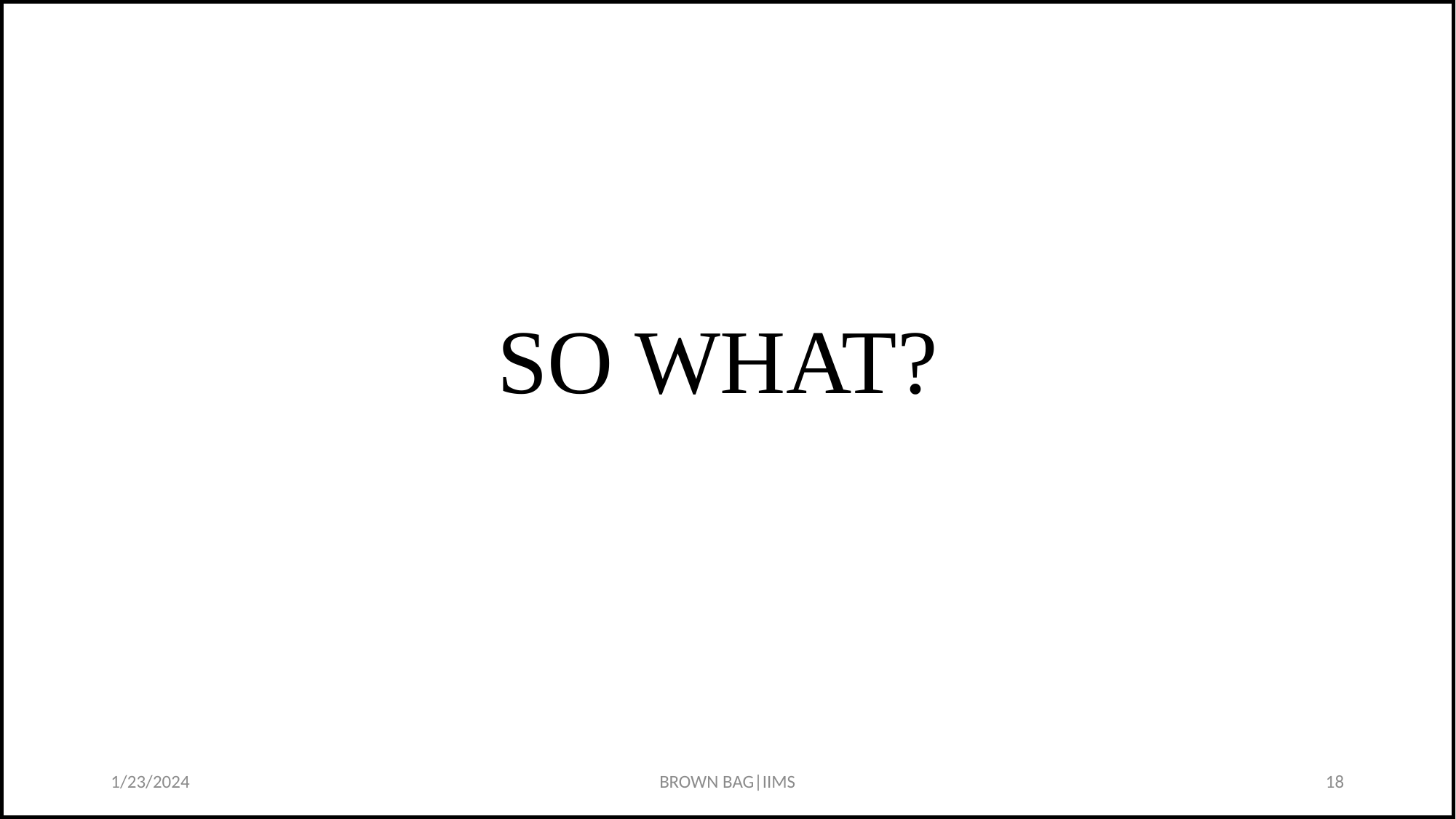

# SO WHAT?
1/23/2024
BROWN BAG|IIMS
18